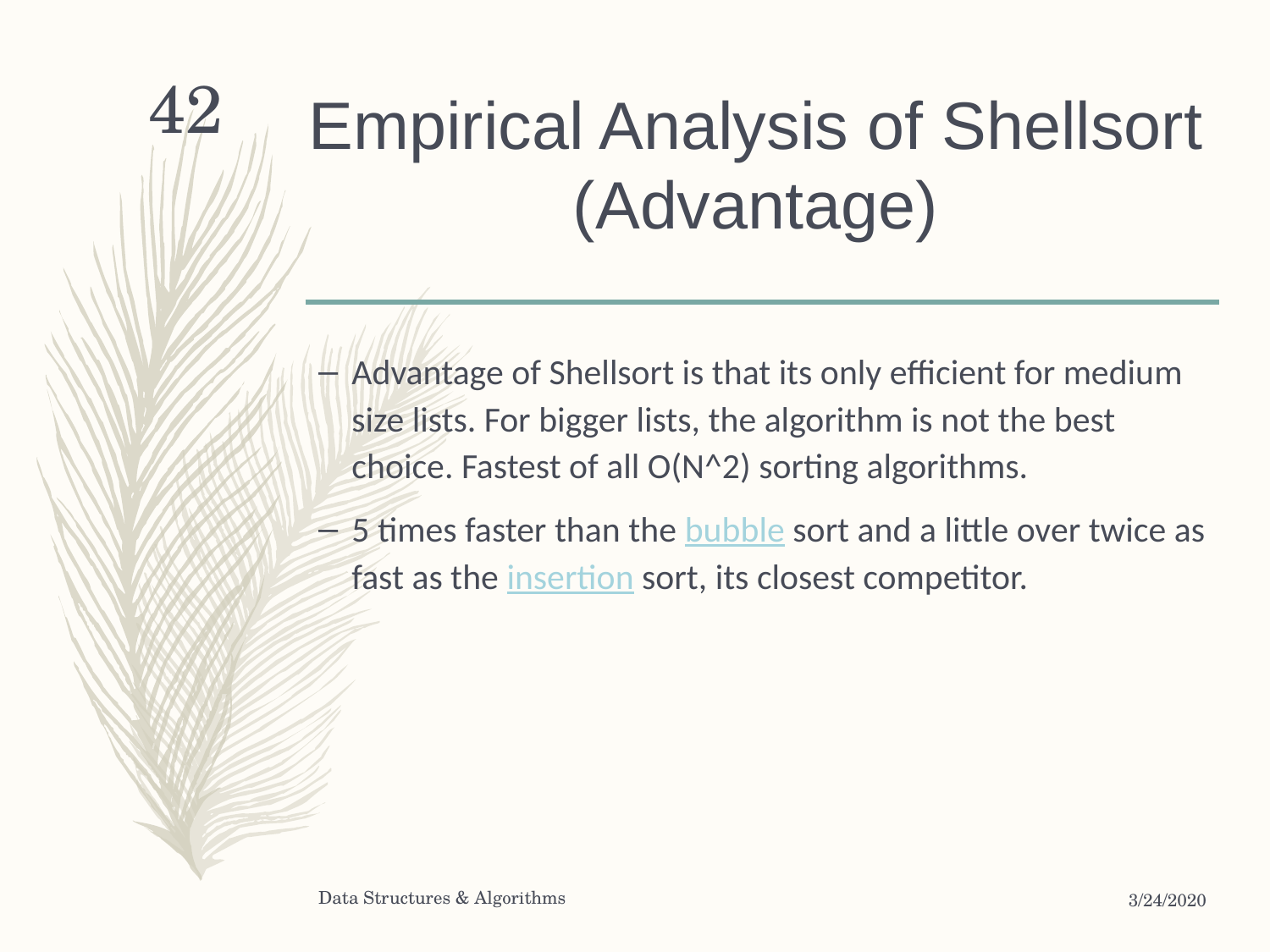

# Empirical Analysis of Shellsort (Advantage)
42
Advantage of Shellsort is that its only efficient for medium size lists. For bigger lists, the algorithm is not the best choice. Fastest of all O(N^2) sorting algorithms.
5 times faster than the bubble sort and a little over twice as fast as the insertion sort, its closest competitor.
Data Structures & Algorithms
3/24/2020